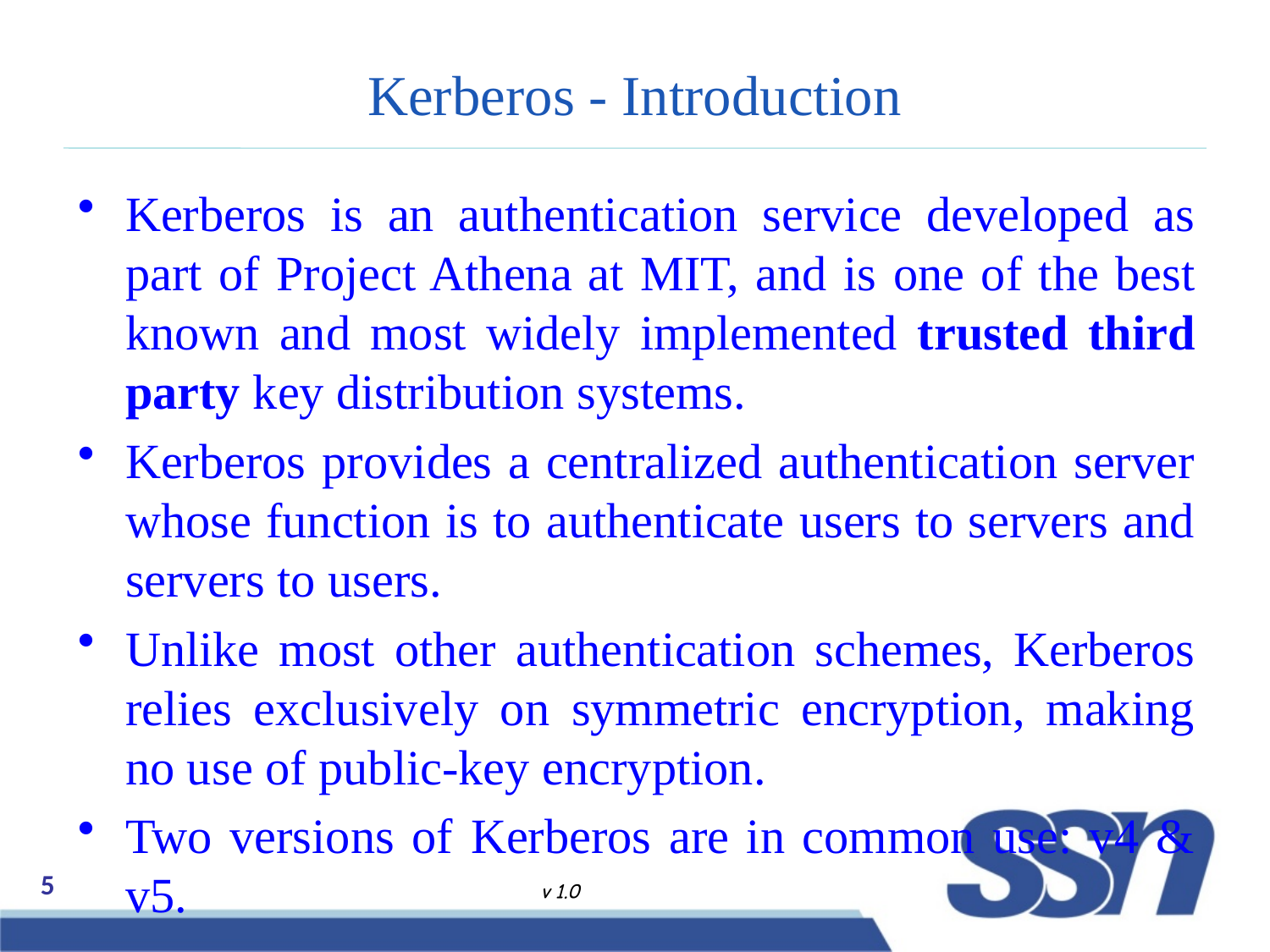

# Kerberos - Introduction
Kerberos is an authentication service developed as part of Project Athena at MIT, and is one of the best known and most widely implemented trusted third party key distribution systems.
Kerberos provides a centralized authentication server whose function is to authenticate users to servers and servers to users.
Unlike most other authentication schemes, Kerberos relies exclusively on symmetric encryption, making no use of public-key encryption.
Two versions of Kerberos are in common use: v4 & v5.